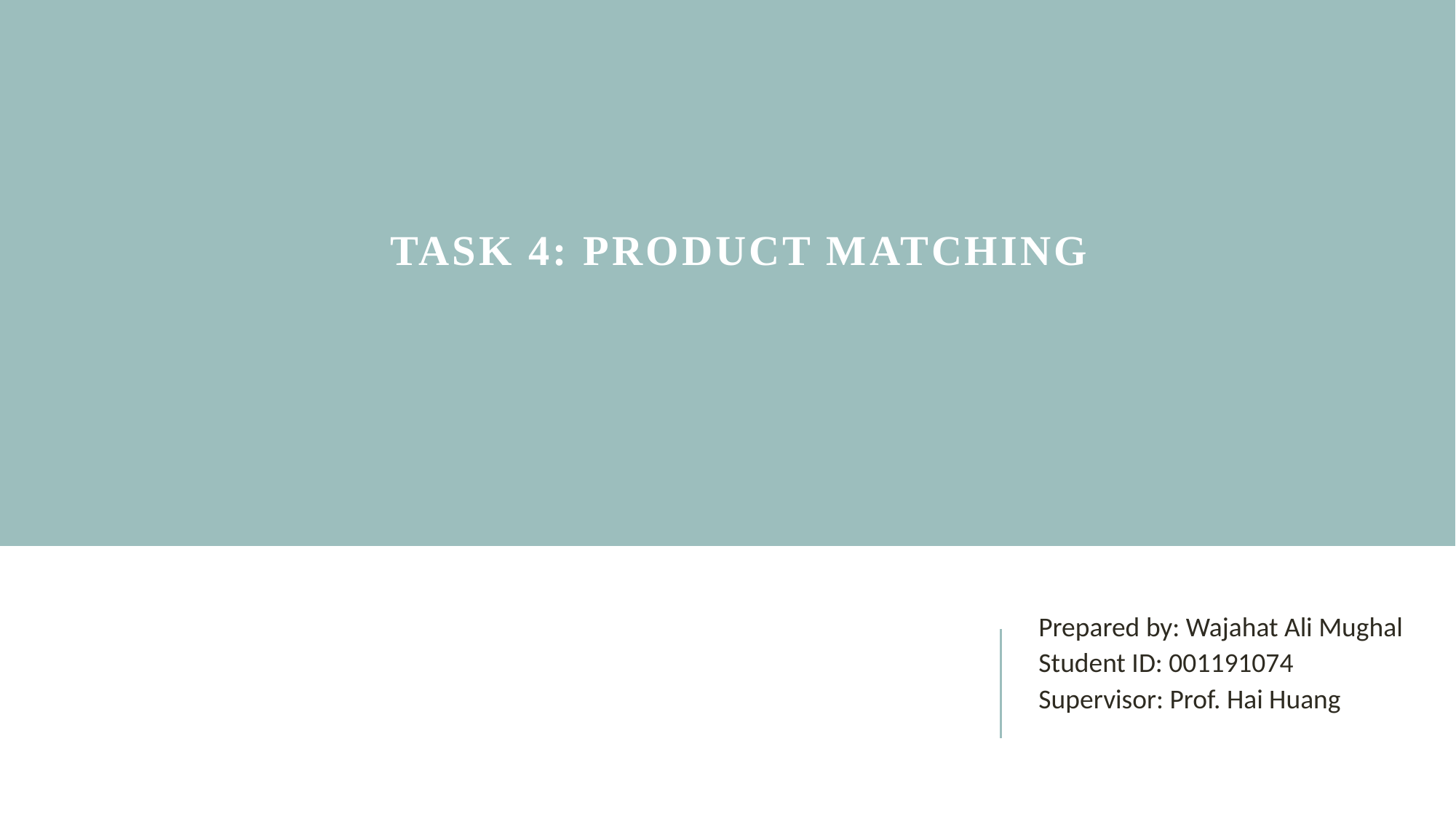

# Task 4: Product Matching
Prepared by: Wajahat Ali Mughal
Student ID: 001191074
Supervisor: Prof. Hai Huang